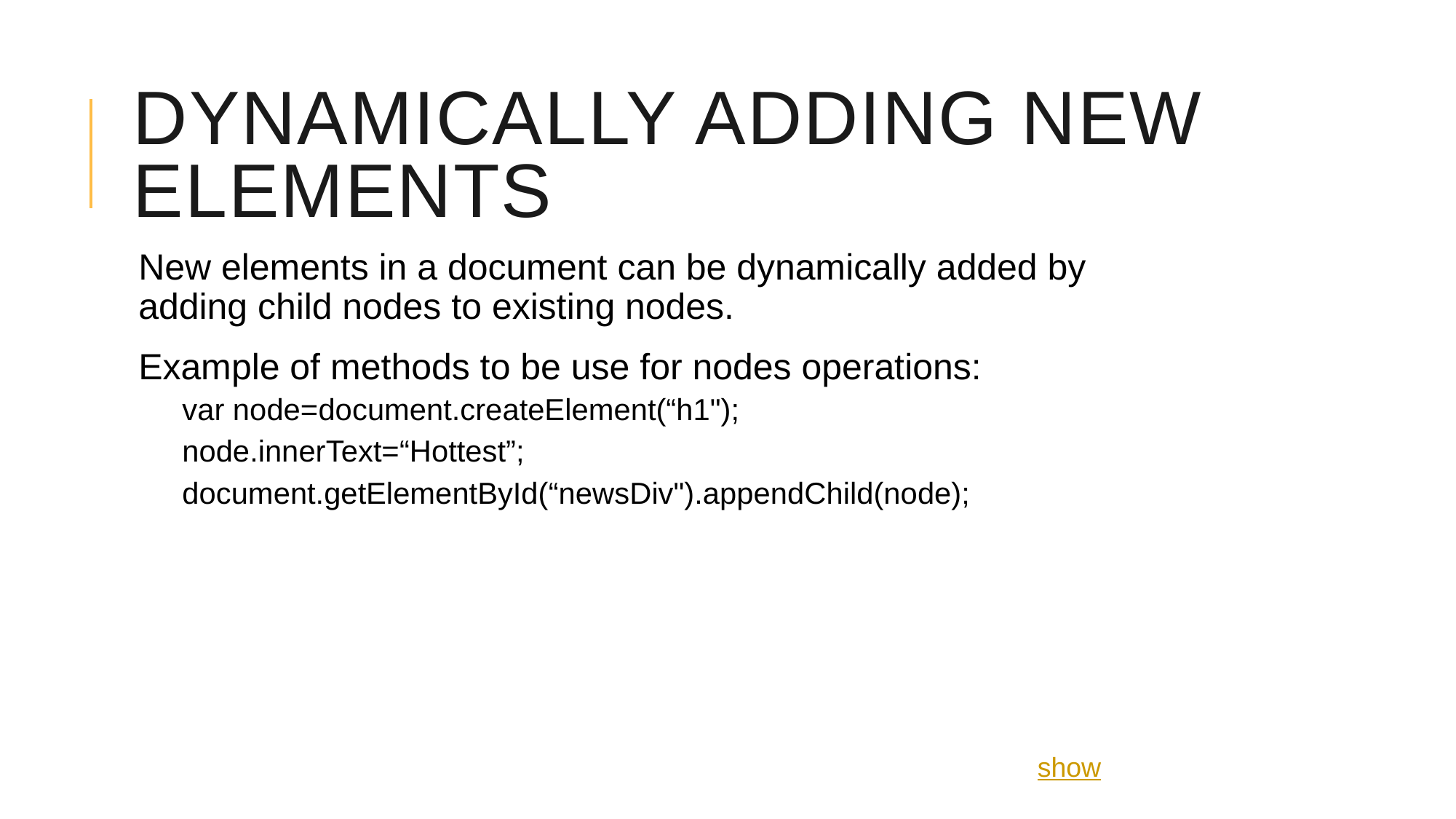

# Dynamically Adding new Elements
New elements in a document can be dynamically added by adding child nodes to existing nodes.
Example of methods to be use for nodes operations:
var node=document.createElement(“h1");
node.innerText=“Hottest”;
document.getElementById(“newsDiv").appendChild(node);

show